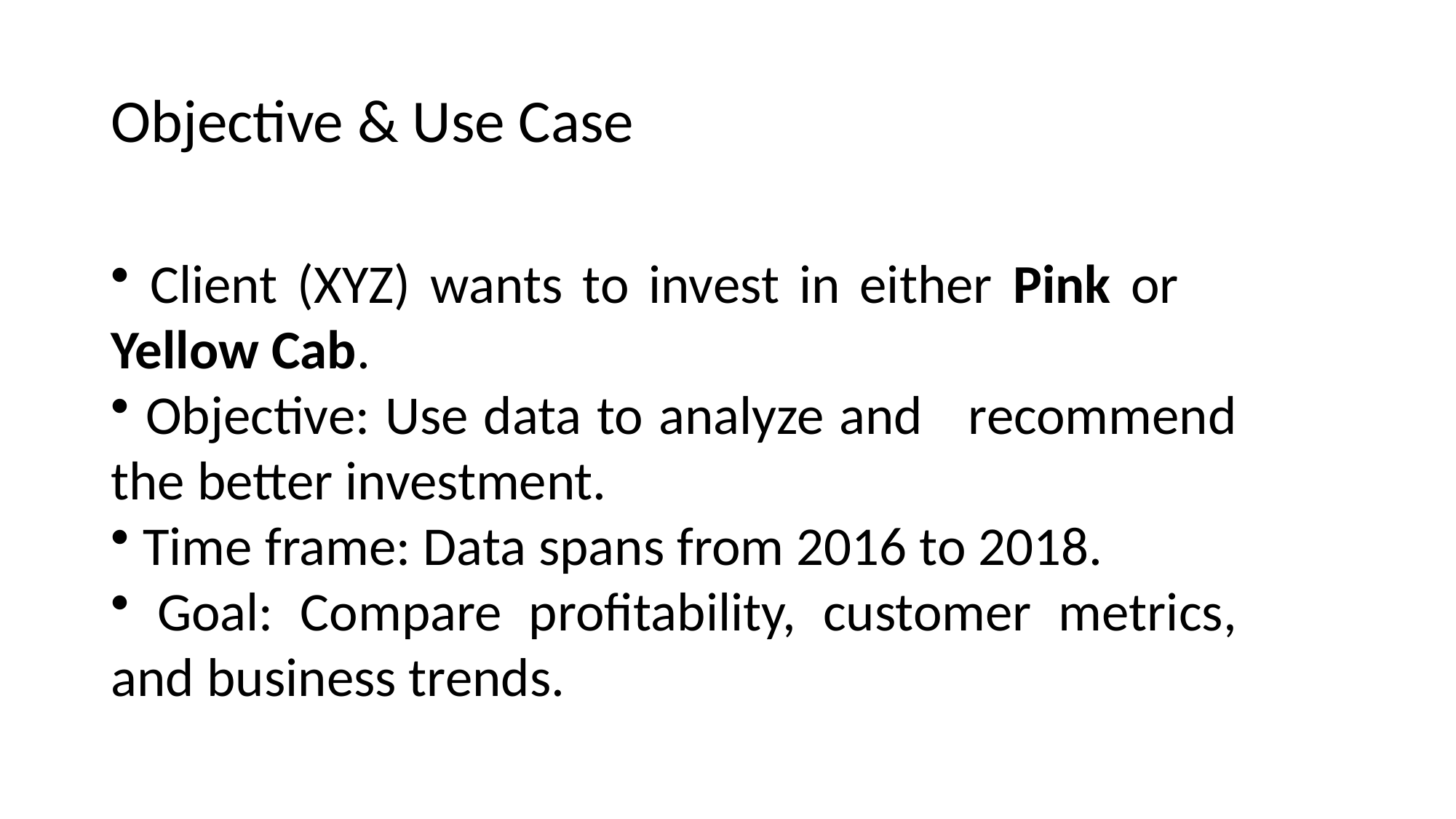

# Objective & Use Case
 Client (XYZ) wants to invest in either Pink or    Yellow Cab.
 Objective: Use data to analyze and   recommend the better investment.
 Time frame: Data spans from 2016 to 2018.
 Goal: Compare profitability, customer metrics, and business trends.